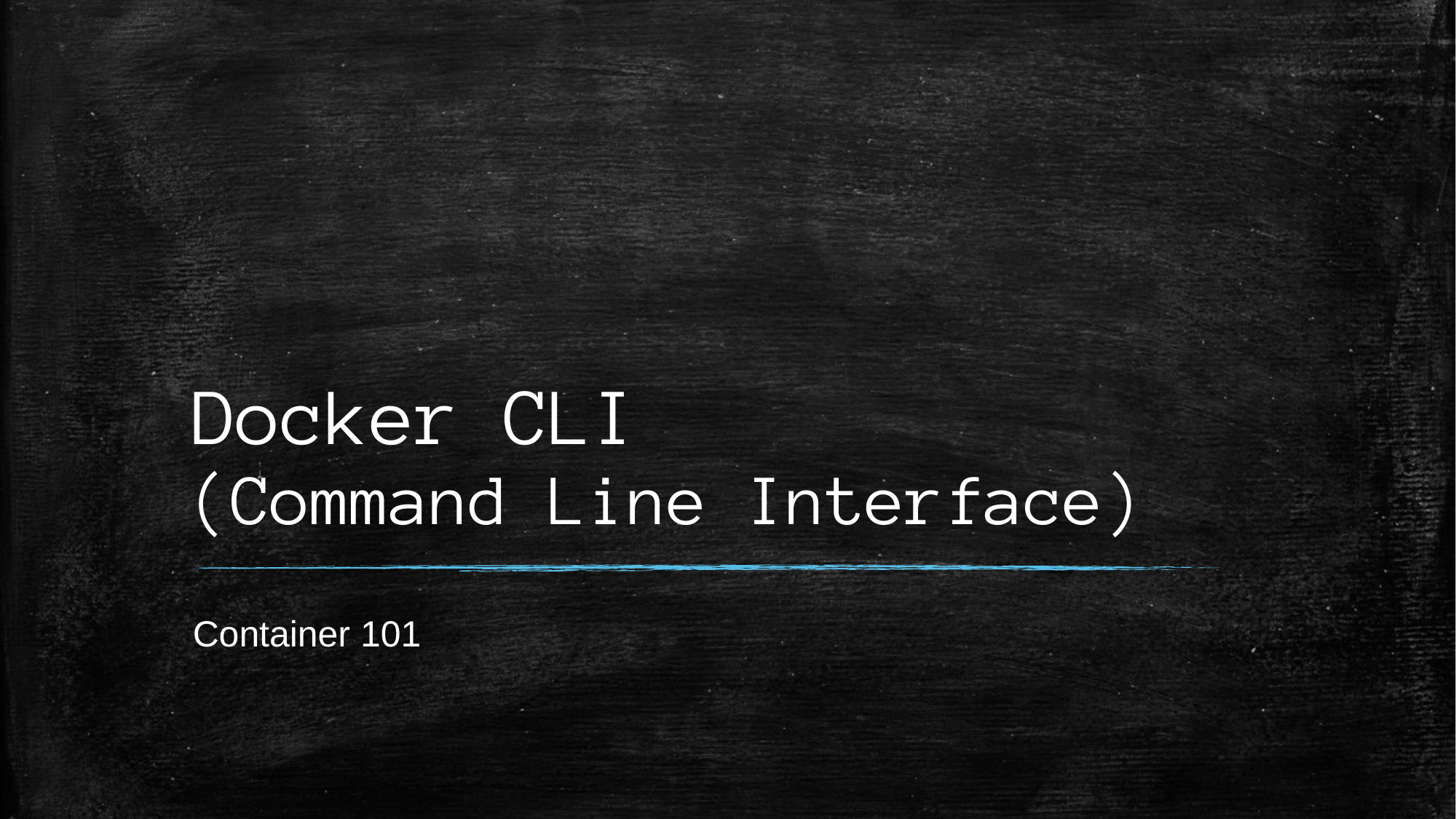

# Docker CLI (Command Line Interface)
Container 101